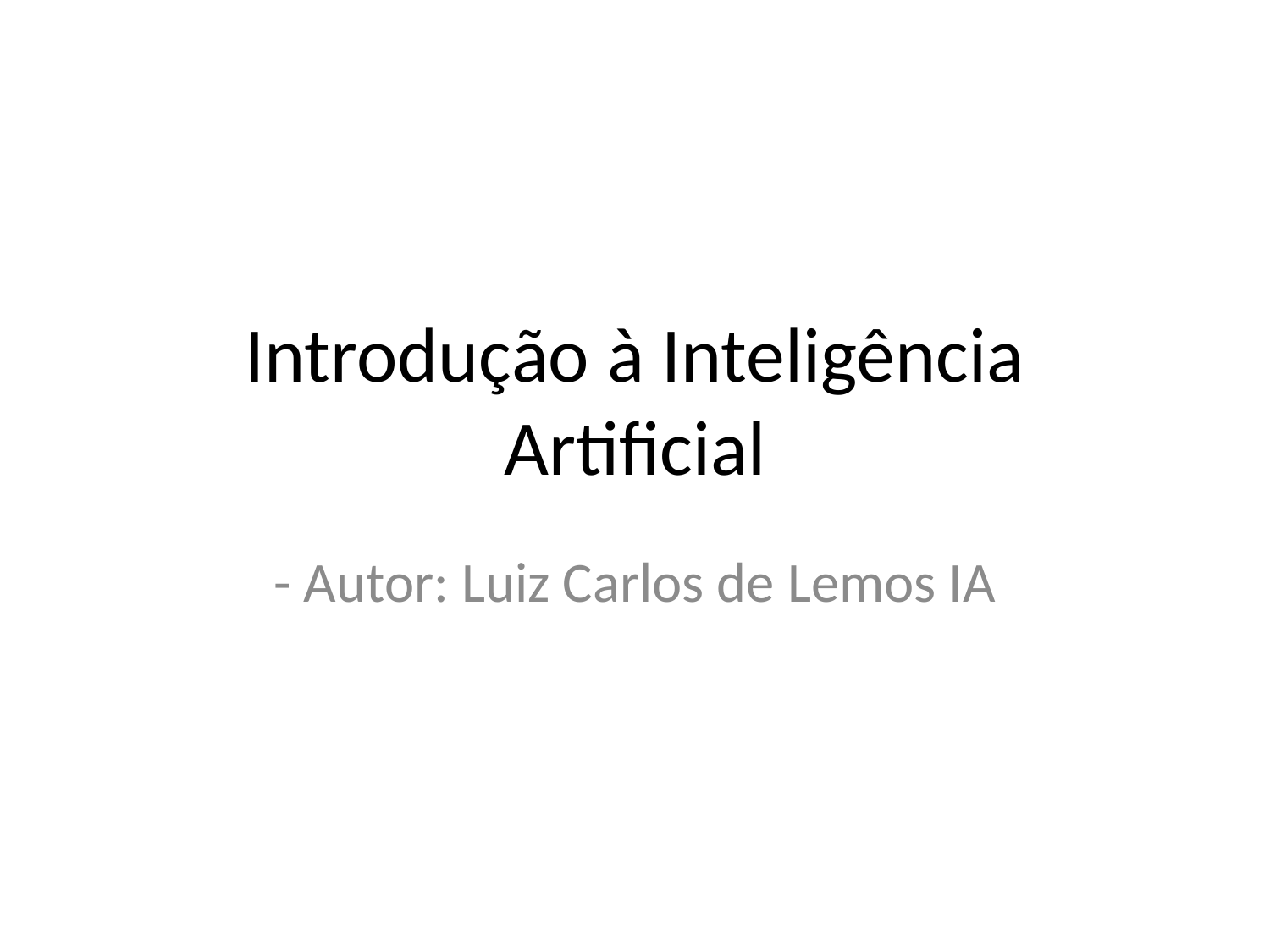

# Introdução à Inteligência Artificial
- Autor: Luiz Carlos de Lemos IA